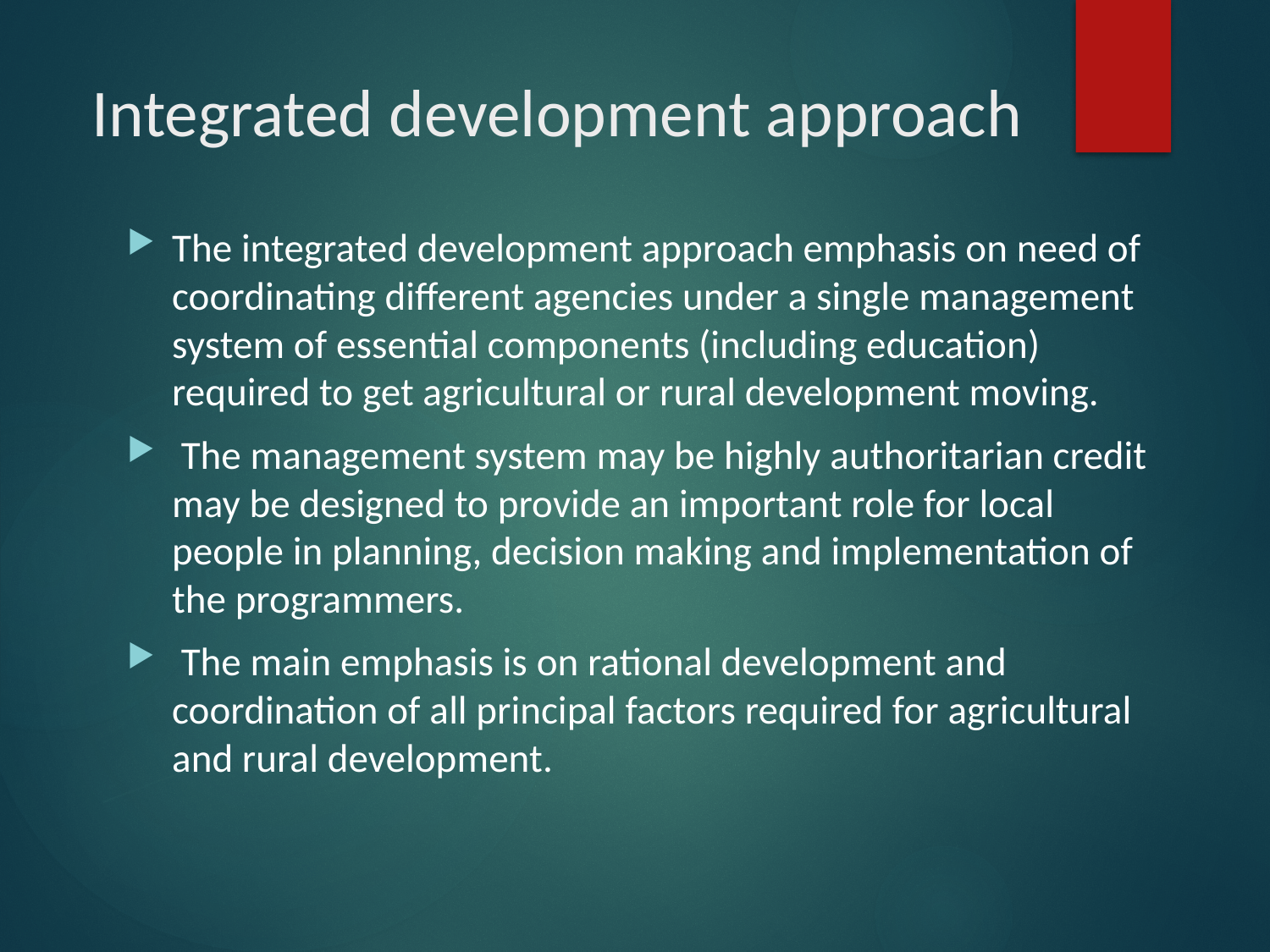

# Integrated development approach
The integrated development approach emphasis on need of coordinating different agencies under a single management system of essential components (including education) required to get agricultural or rural development moving.
 The management system may be highly authoritarian credit may be designed to provide an important role for local people in planning, decision making and implementation of the programmers.
 The main emphasis is on rational development and coordination of all principal factors required for agricultural and rural development.